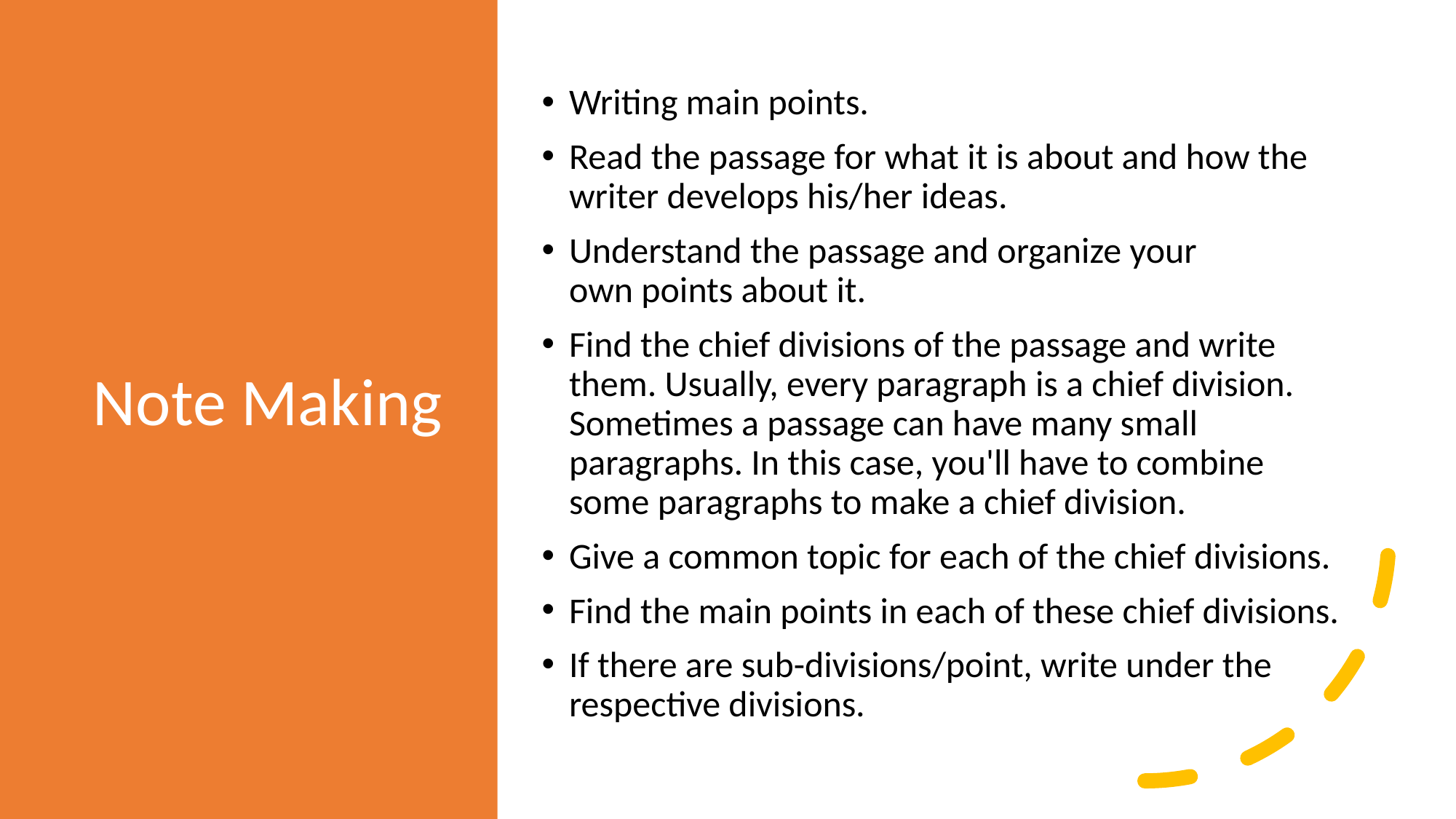

# Note Making
Writing main points.
Read the passage for what it is about and how the writer develops his/her ideas.
Understand the passage and organize your own points about it.
Find the chief divisions of the passage and write them. Usually, every paragraph is a chief division. Sometimes a passage can have many small paragraphs. In this case, you'll have to combine some paragraphs to make a chief division.
Give a common topic for each of the chief divisions.
Find the main points in each of these chief divisions.
If there are sub-divisions/point, write under the respective divisions.